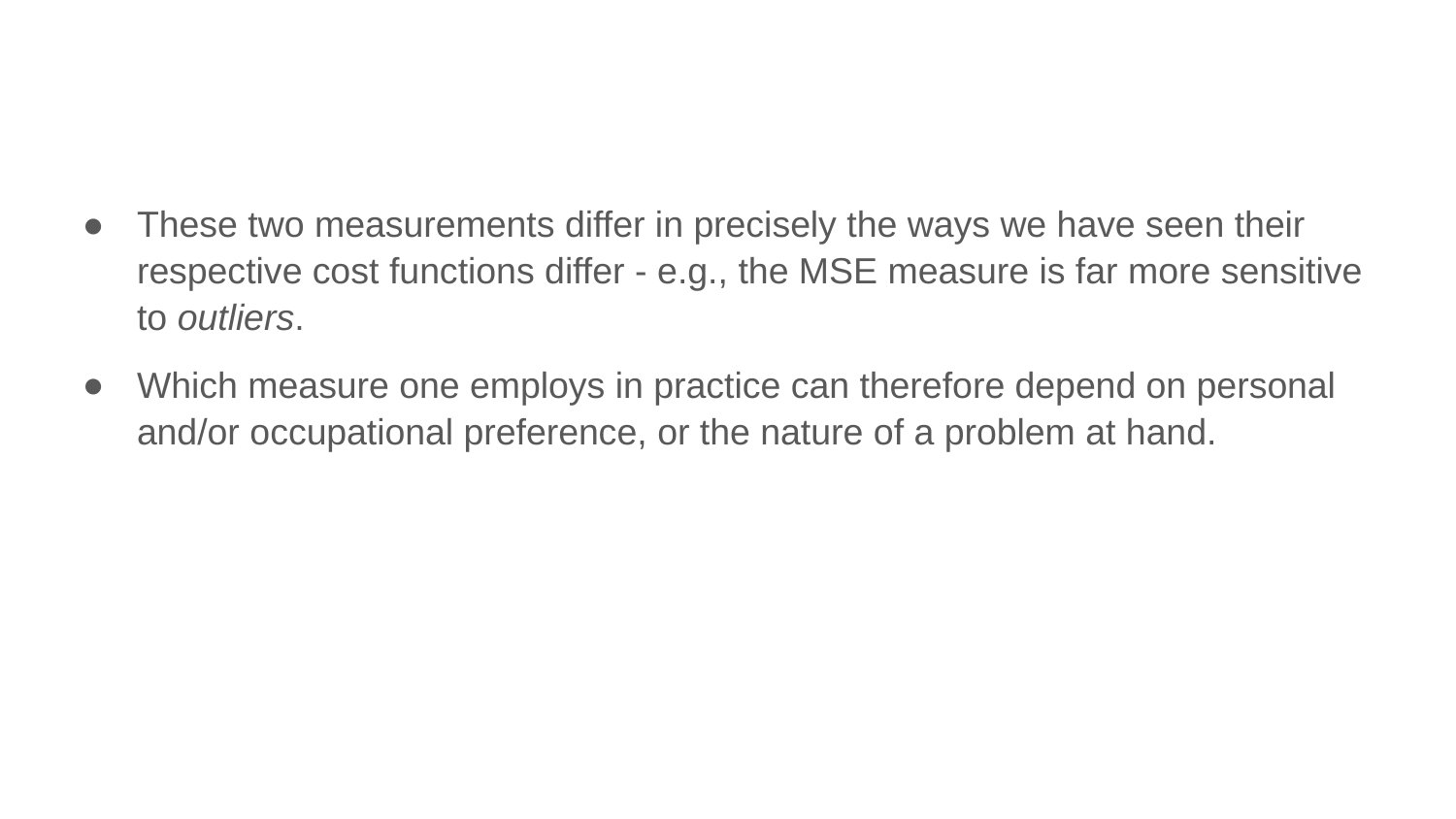

These two measurements differ in precisely the ways we have seen their respective cost functions differ - e.g., the MSE measure is far more sensitive to outliers.
Which measure one employs in practice can therefore depend on personal and/or occupational preference, or the nature of a problem at hand.